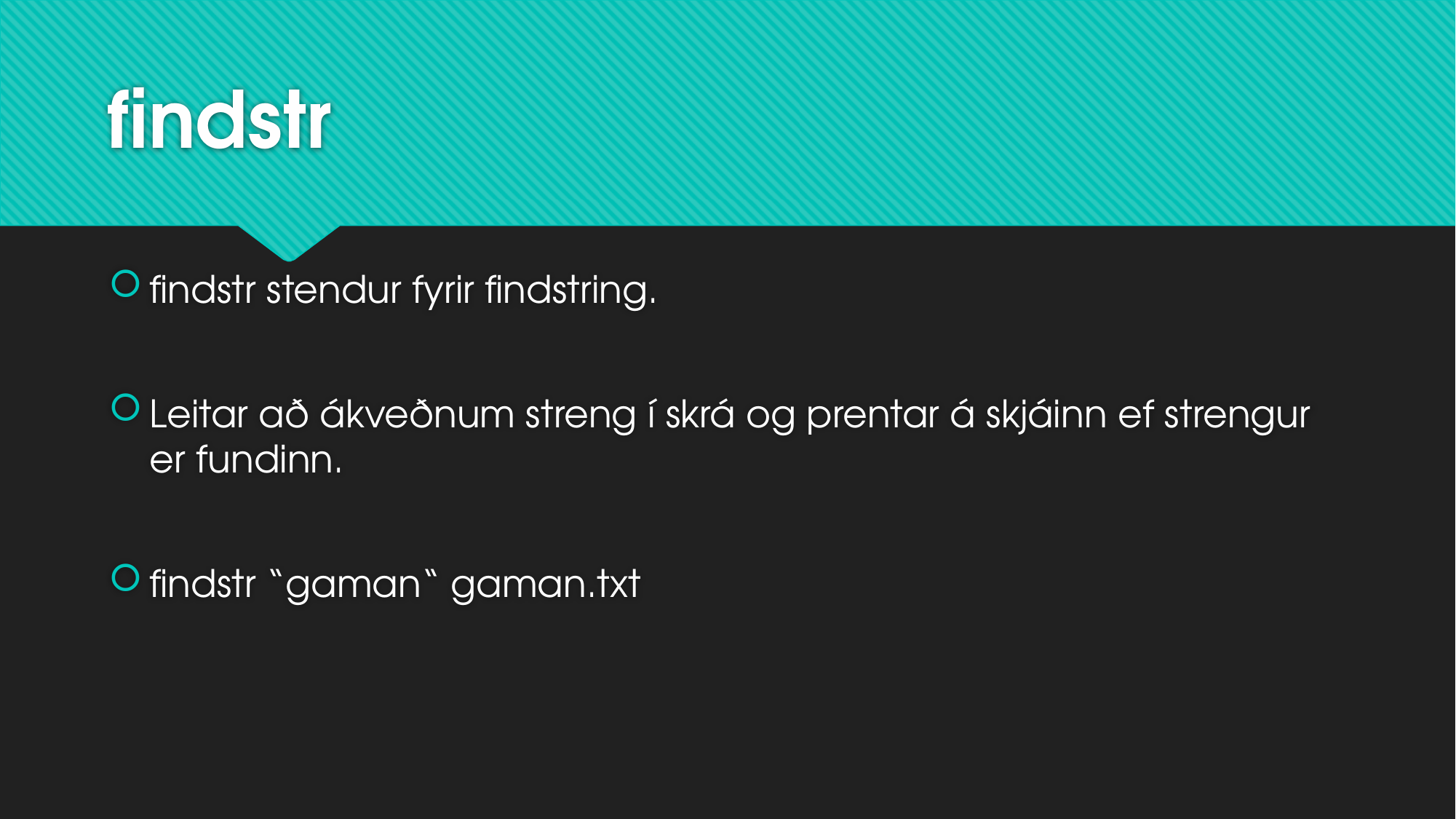

# findstr
findstr stendur fyrir findstring.

Leitar að ákveðnum streng í skrá og prentar á skjáinn ef strengur er fundinn.

findstr “gaman“ gaman.txt